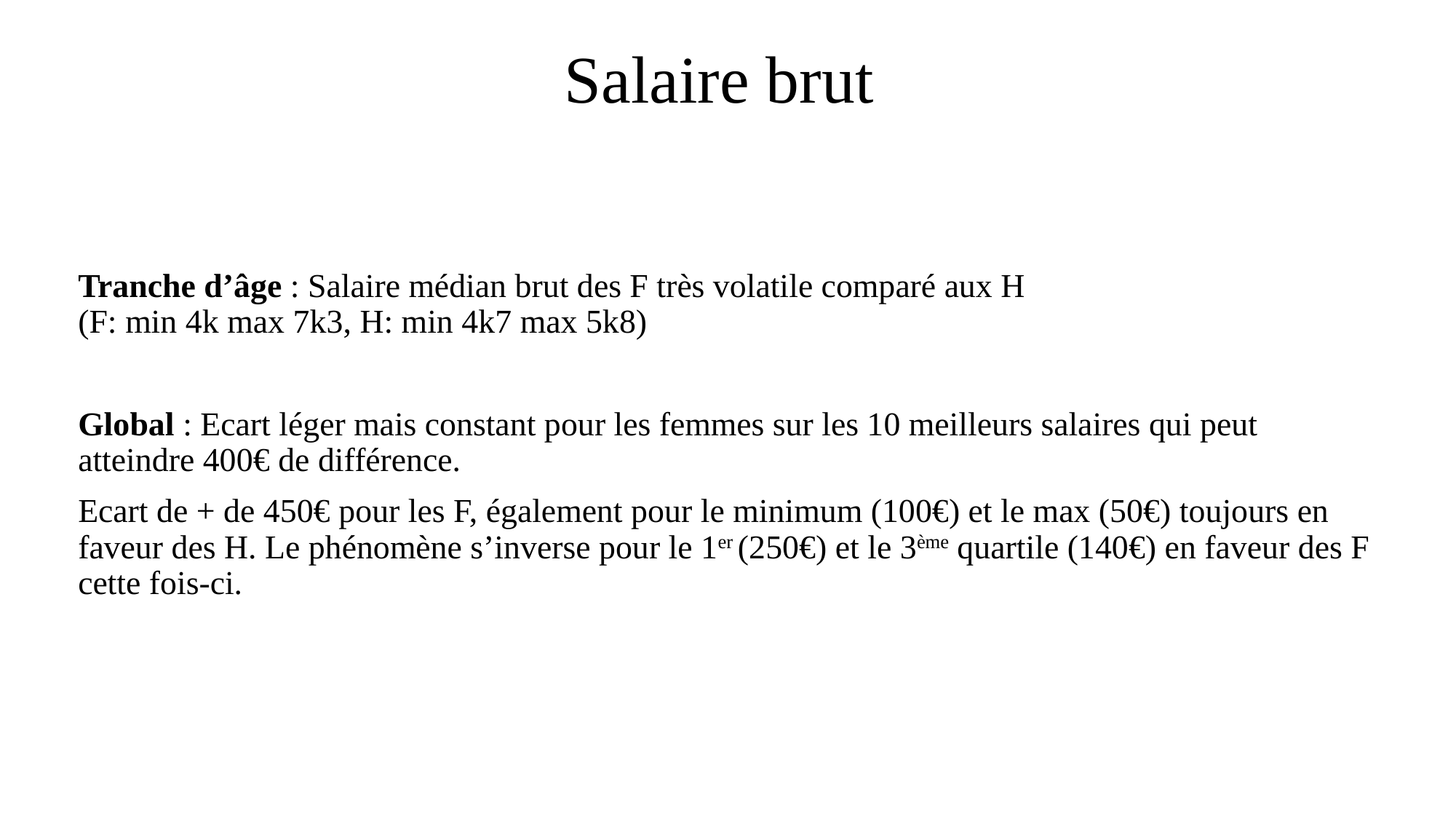

# Salaire brut

Tranche d’âge : Salaire médian brut des F très volatile comparé aux H
(F: min 4k max 7k3, H: min 4k7 max 5k8)

Global : Ecart léger mais constant pour les femmes sur les 10 meilleurs salaires qui peut
atteindre 400€ de différence.
Ecart de + de 450€ pour les F, également pour le minimum (100€) et le max (50€) toujours en faveur des H. Le phénomène s’inverse pour le 1er (250€) et le 3ème quartile (140€) en faveur des F cette fois-ci.